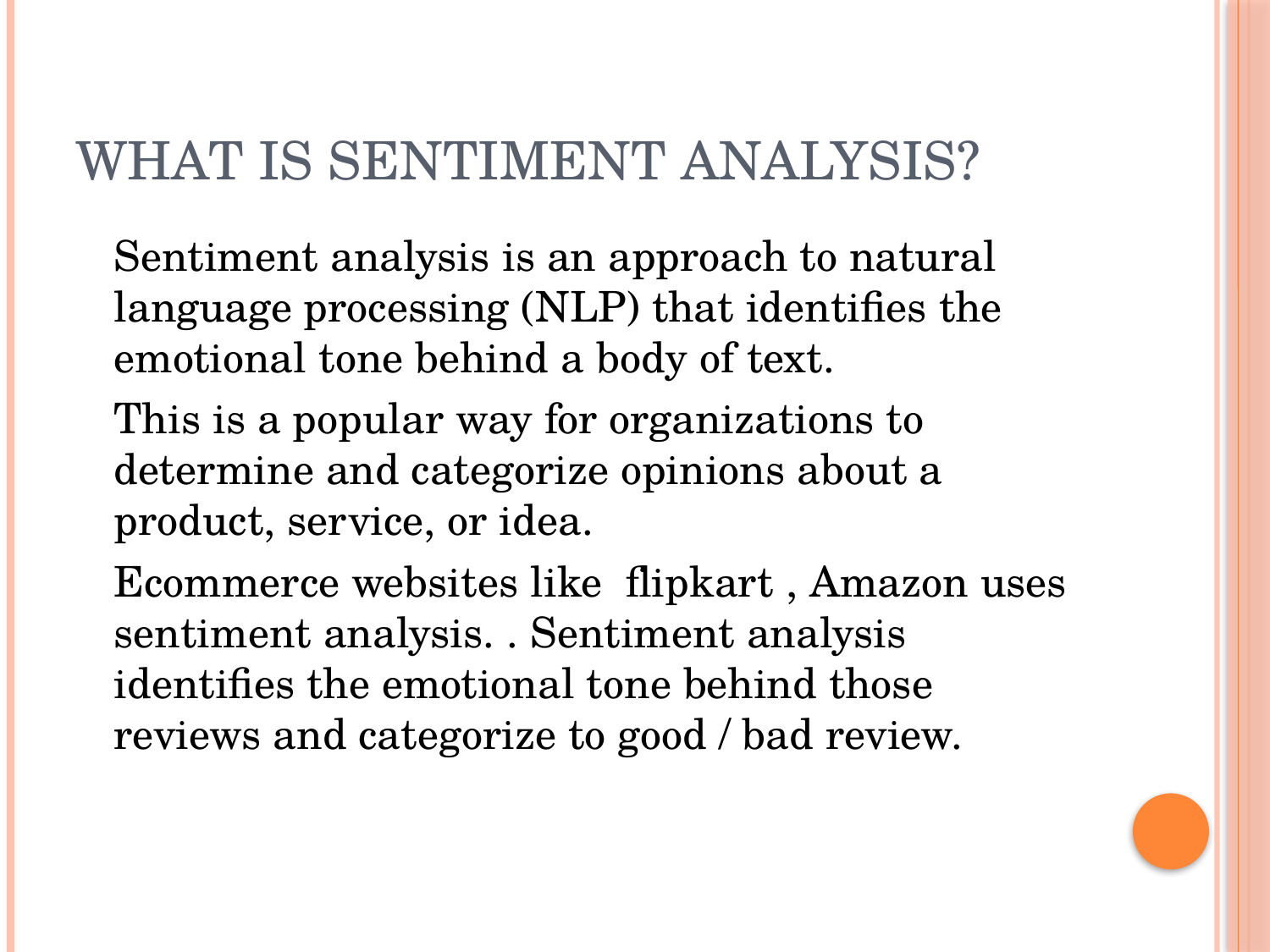

# What is Sentiment Analysis?
	Sentiment analysis is an approach to natural language processing (NLP) that identifies the emotional tone behind a body of text.
	This is a popular way for organizations to determine and categorize opinions about a product, service, or idea.
	Ecommerce websites like  flipkart , Amazon uses sentiment analysis. . Sentiment analysis identifies the emotional tone behind those reviews and categorize to good / bad review.